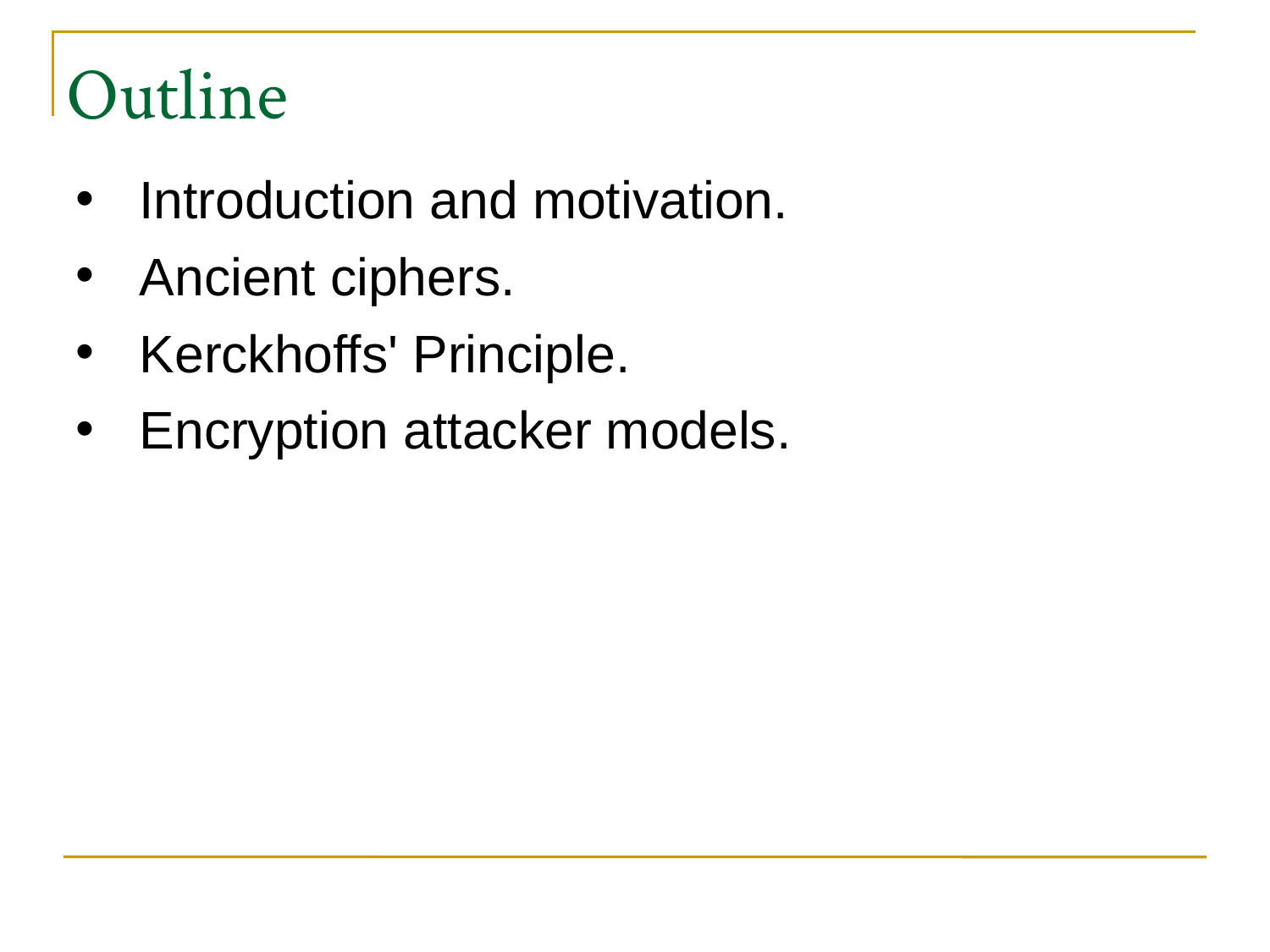

# Outline
Introduction and motivation.
Ancient ciphers.
Kerckhoffs' Principle.
Encryption attacker models.